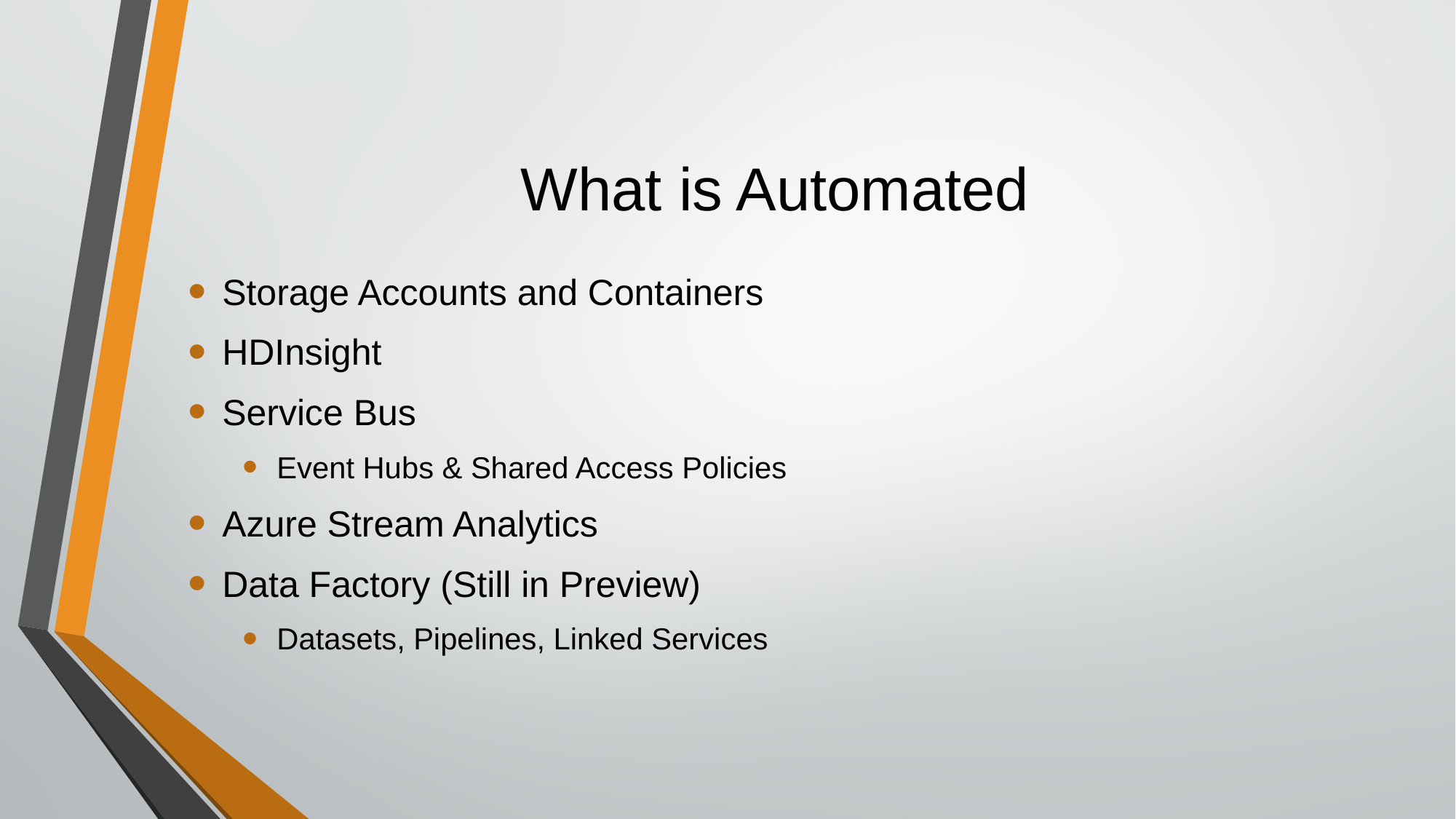

# What is Automated
Storage Accounts and Containers
HDInsight
Service Bus
Event Hubs & Shared Access Policies
Azure Stream Analytics
Data Factory (Still in Preview)
Datasets, Pipelines, Linked Services